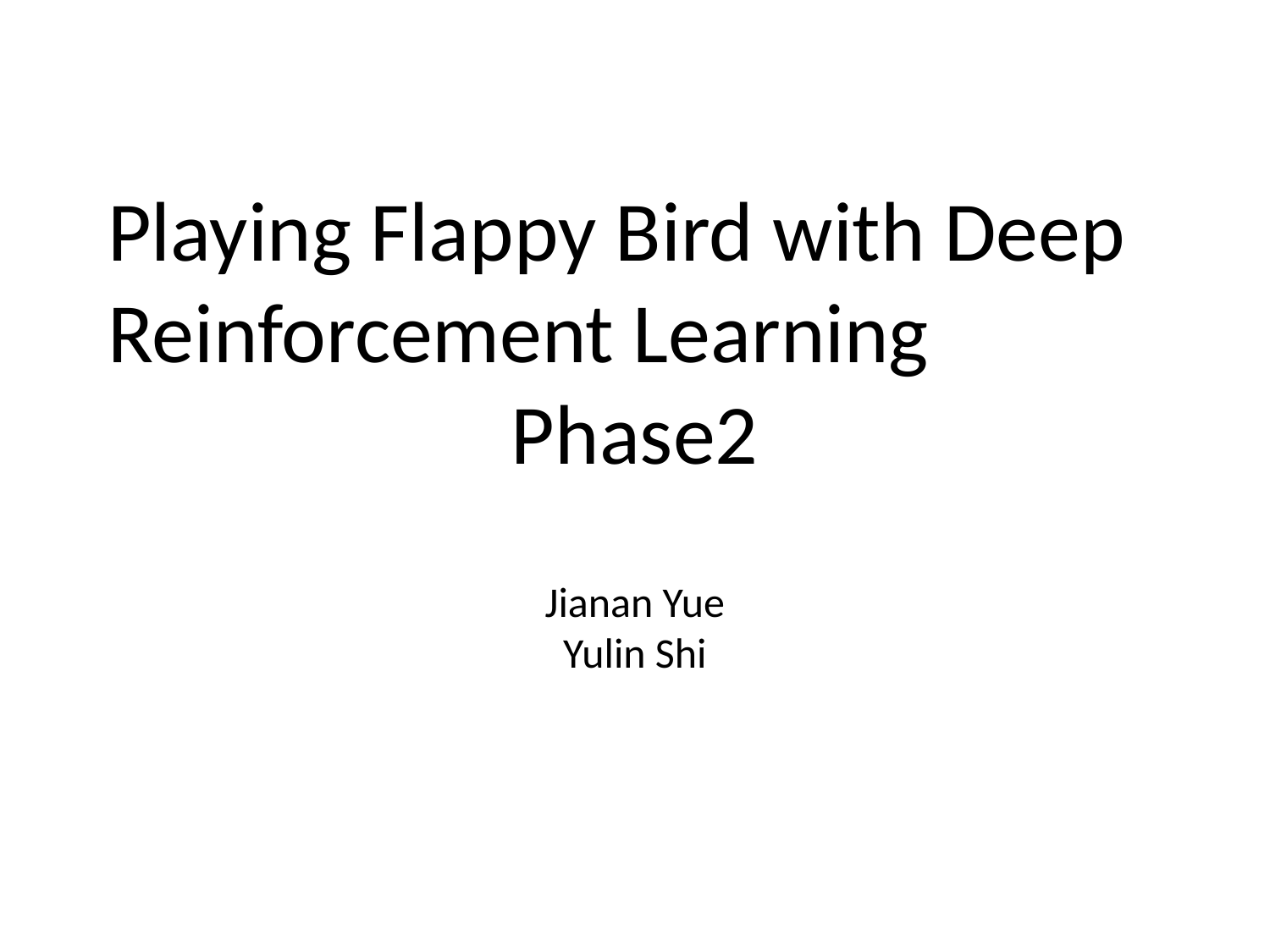

Playing Flappy Bird with Deep
Reinforcement Learning
Phase2
Jianan Yue
Yulin Shi